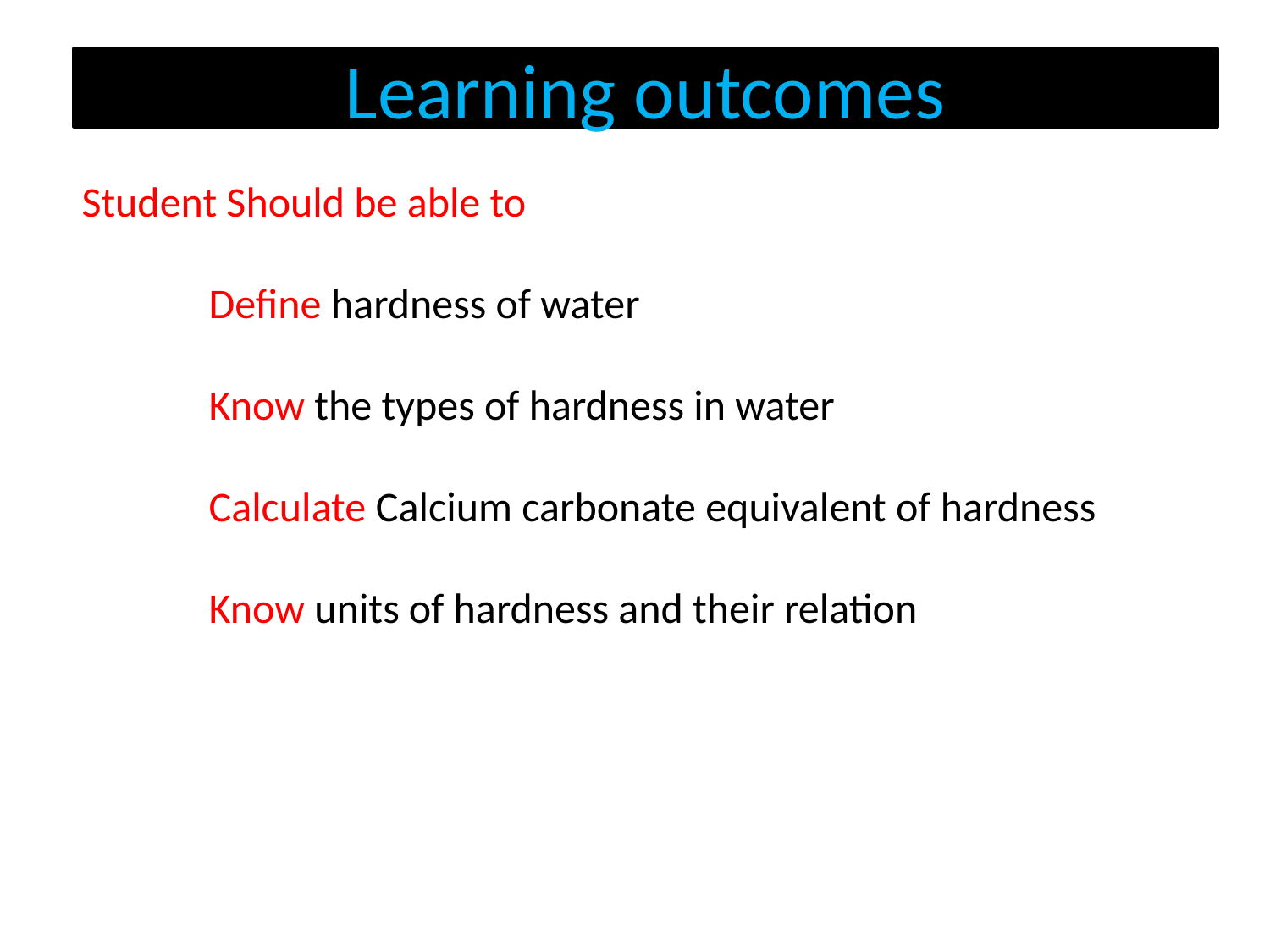

# Learning outcomes
Student Should be able to
	Define hardness of water
	Know the types of hardness in water
	Calculate Calcium carbonate equivalent of hardness
	Know units of hardness and their relation